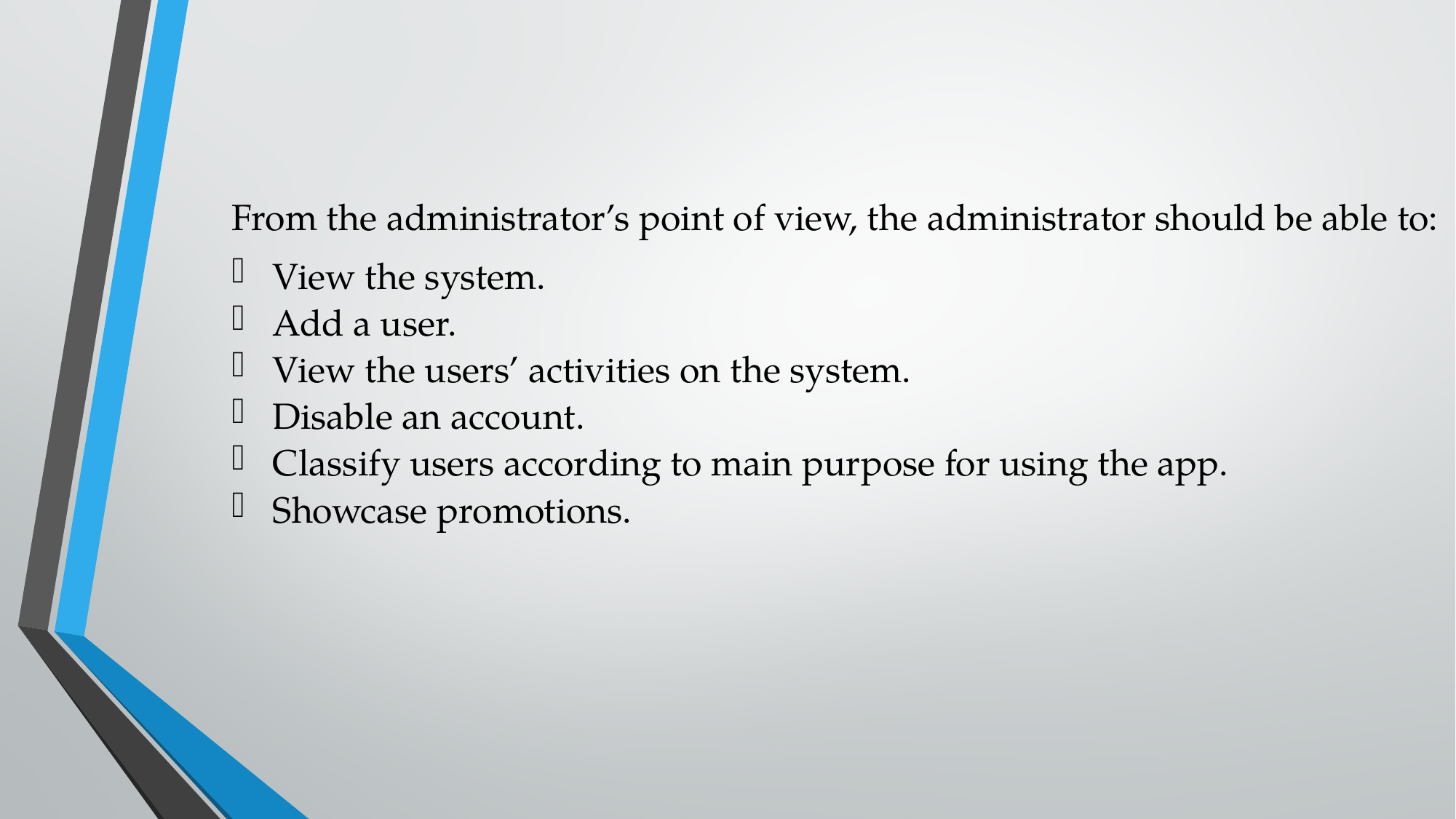

From the administrator’s point of view, the administrator should be able to:
View the system.
Add a user.
View the users’ activities on the system.
Disable an account.
Classify users according to main purpose for using the app.
Showcase promotions.